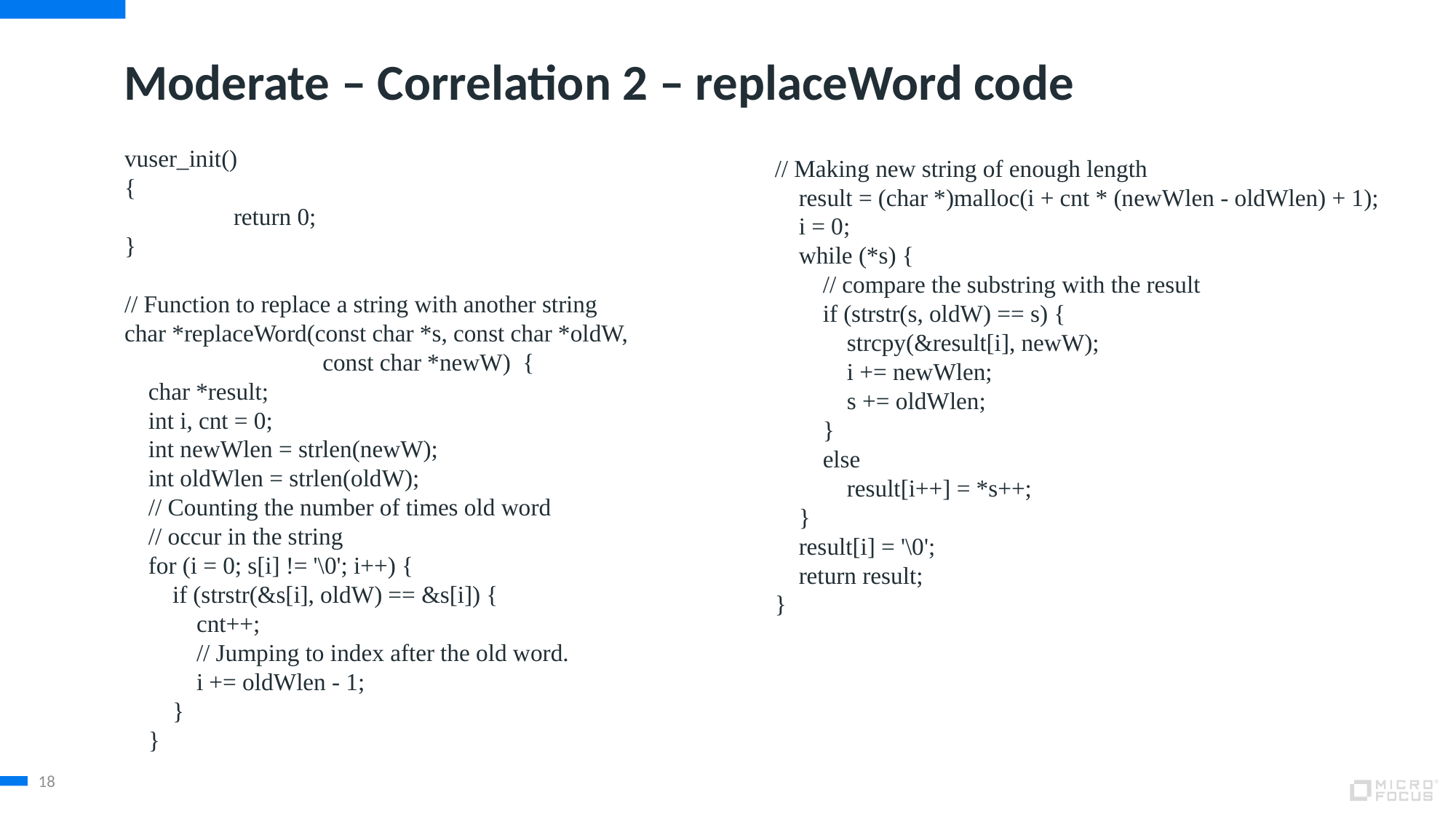

# Moderate – Correlation 2 – replaceWord code
vuser_init()
{
	return 0;
}

// Function to replace a string with another string
char *replaceWord(const char *s, const char *oldW,
                                 const char *newW)  {
    char *result;
    int i, cnt = 0;
    int newWlen = strlen(newW);
    int oldWlen = strlen(oldW);
    // Counting the number of times old word
    // occur in the string
    for (i = 0; s[i] != '\0'; i++) {
        if (strstr(&s[i], oldW) == &s[i]) {
            cnt++;
            // Jumping to index after the old word.
            i += oldWlen - 1;
        }
    }

// Making new string of enough length
    result = (char *)malloc(i + cnt * (newWlen - oldWlen) + 1);
    i = 0;
    while (*s) {
        // compare the substring with the result
        if (strstr(s, oldW) == s) {
            strcpy(&result[i], newW);
            i += newWlen;
            s += oldWlen;
        }
        else
            result[i++] = *s++;
    }
    result[i] = '\0';
    return result;
}
18